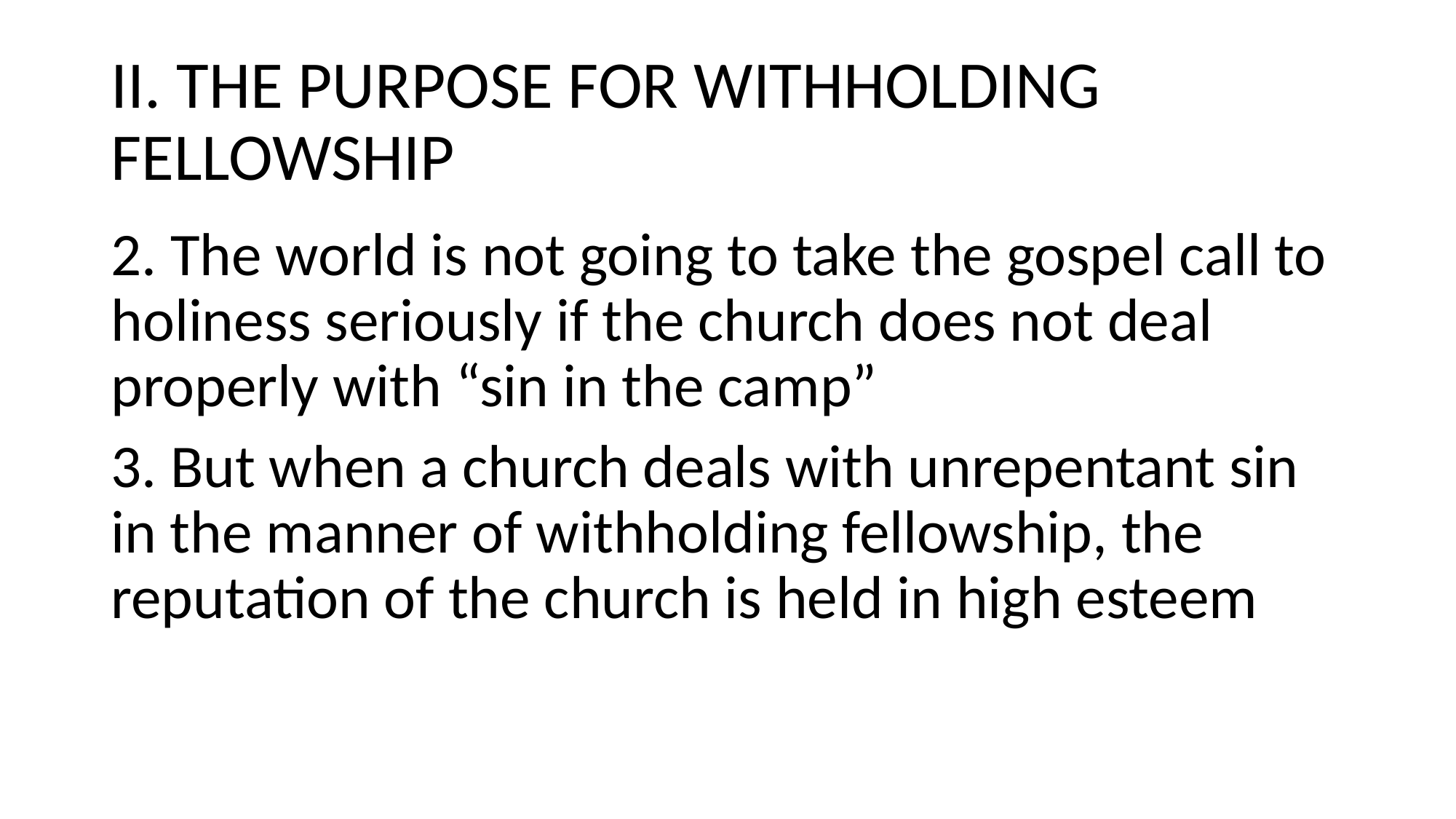

# II. THE PURPOSE FOR WITHHOLDING FELLOWSHIP
2. The world is not going to take the gospel call to holiness seriously if the church does not deal properly with “sin in the camp”
3. But when a church deals with unrepentant sin in the manner of withholding fellowship, the reputation of the church is held in high esteem